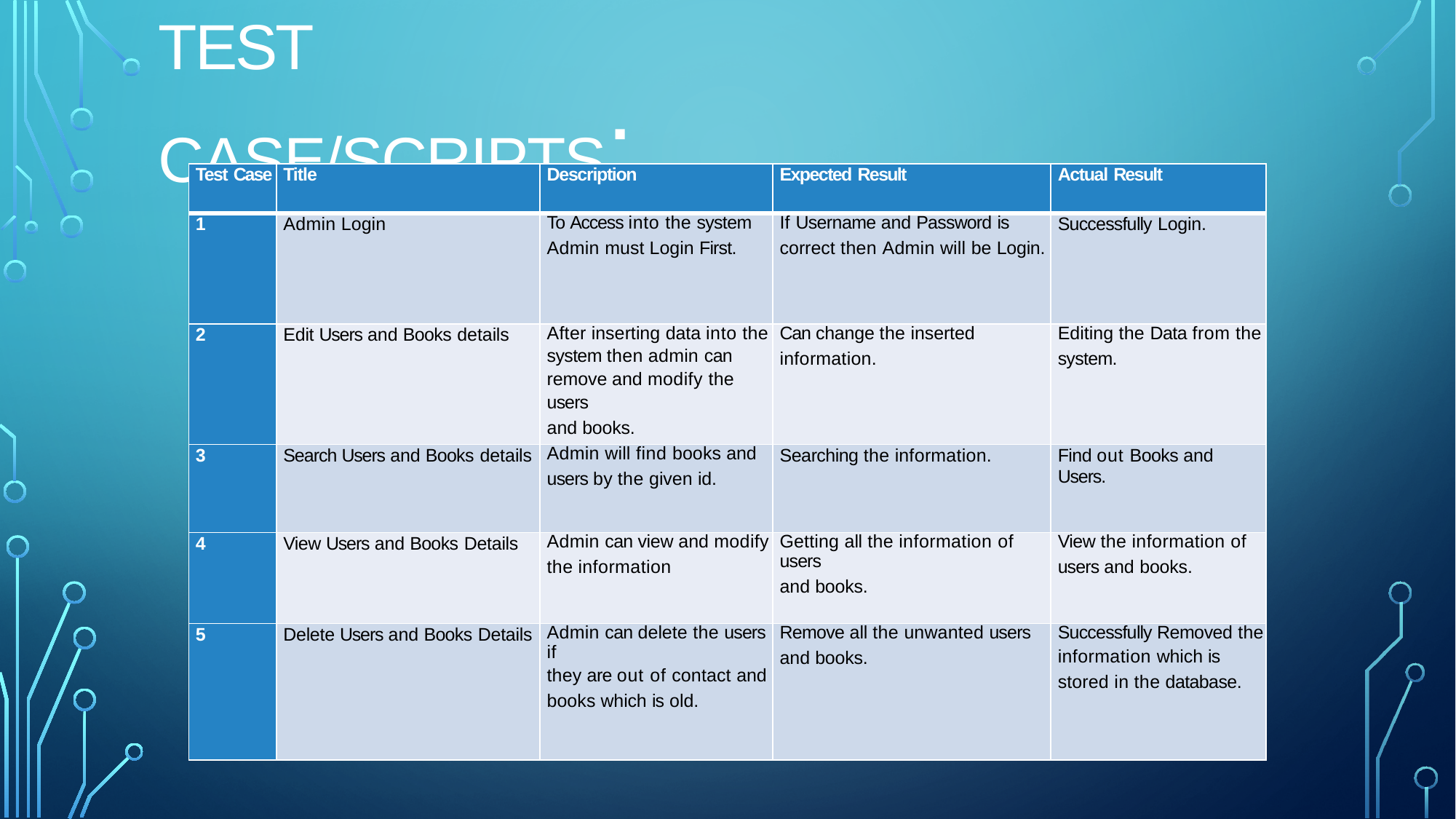

# Test Case/Scripts:
| Test Case | Title | Description | Expected Result | Actual Result |
| --- | --- | --- | --- | --- |
| 1 | Admin Login | To Access into the system Admin must Login First. | If Username and Password is correct then Admin will be Login. | Successfully Login. |
| 2 | Edit Users and Books details | After inserting data into the system then admin can remove and modify the users and books. | Can change the inserted information. | Editing the Data from the system. |
| 3 | Search Users and Books details | Admin will find books and users by the given id. | Searching the information. | Find out Books and Users. |
| 4 | View Users and Books Details | Admin can view and modify the information | Getting all the information of users and books. | View the information of users and books. |
| 5 | Delete Users and Books Details | Admin can delete the users if they are out of contact and books which is old. | Remove all the unwanted users and books. | Successfully Removed the information which is stored in the database. |